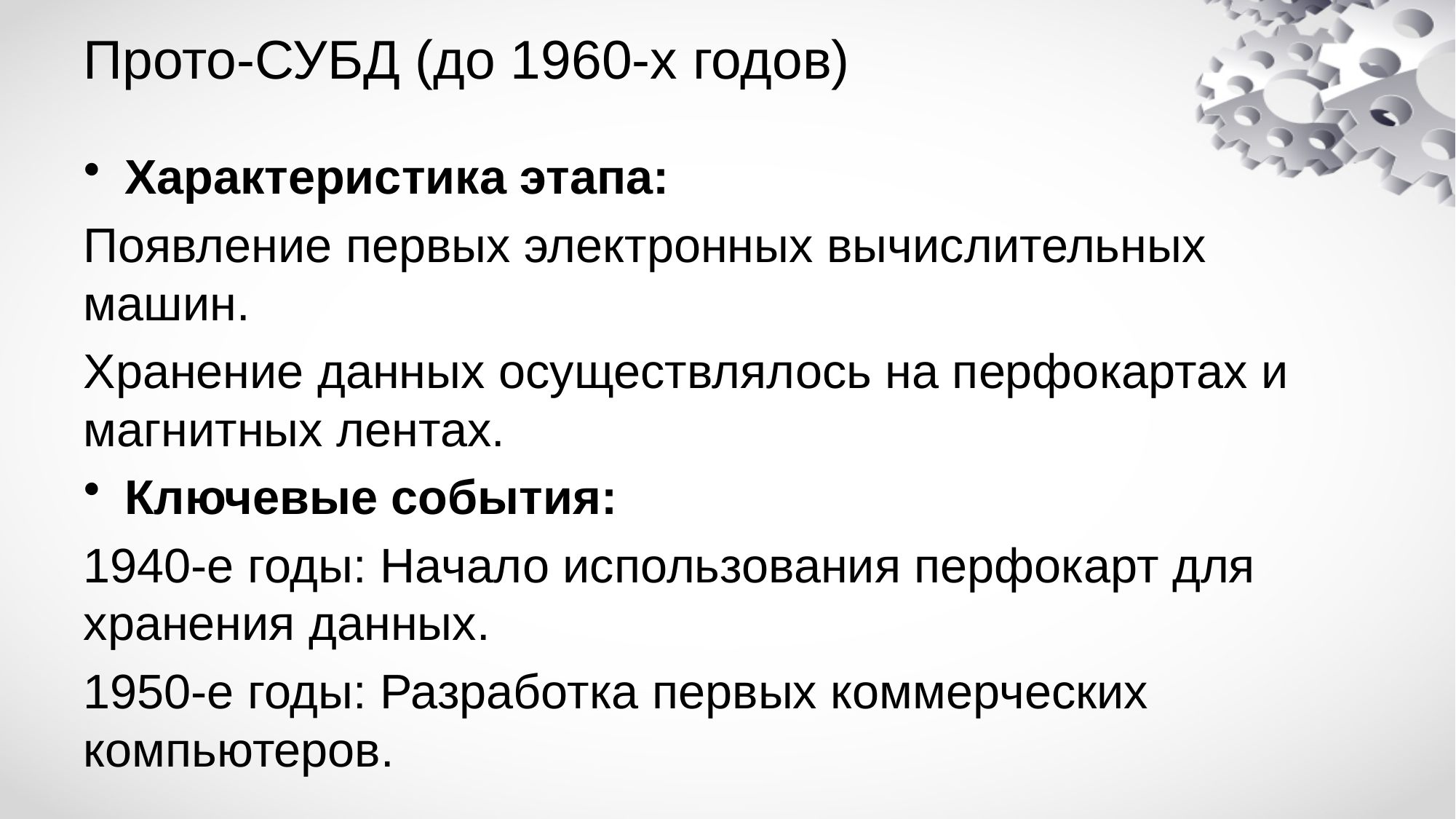

# Прото-СУБД (до 1960-х годов)
Характеристика этапа:
Появление первых электронных вычислительных машин.
Хранение данных осуществлялось на перфокартах и магнитных лентах.
Ключевые события:
1940-е годы: Начало использования перфокарт для хранения данных.
1950-е годы: Разработка первых коммерческих компьютеров.